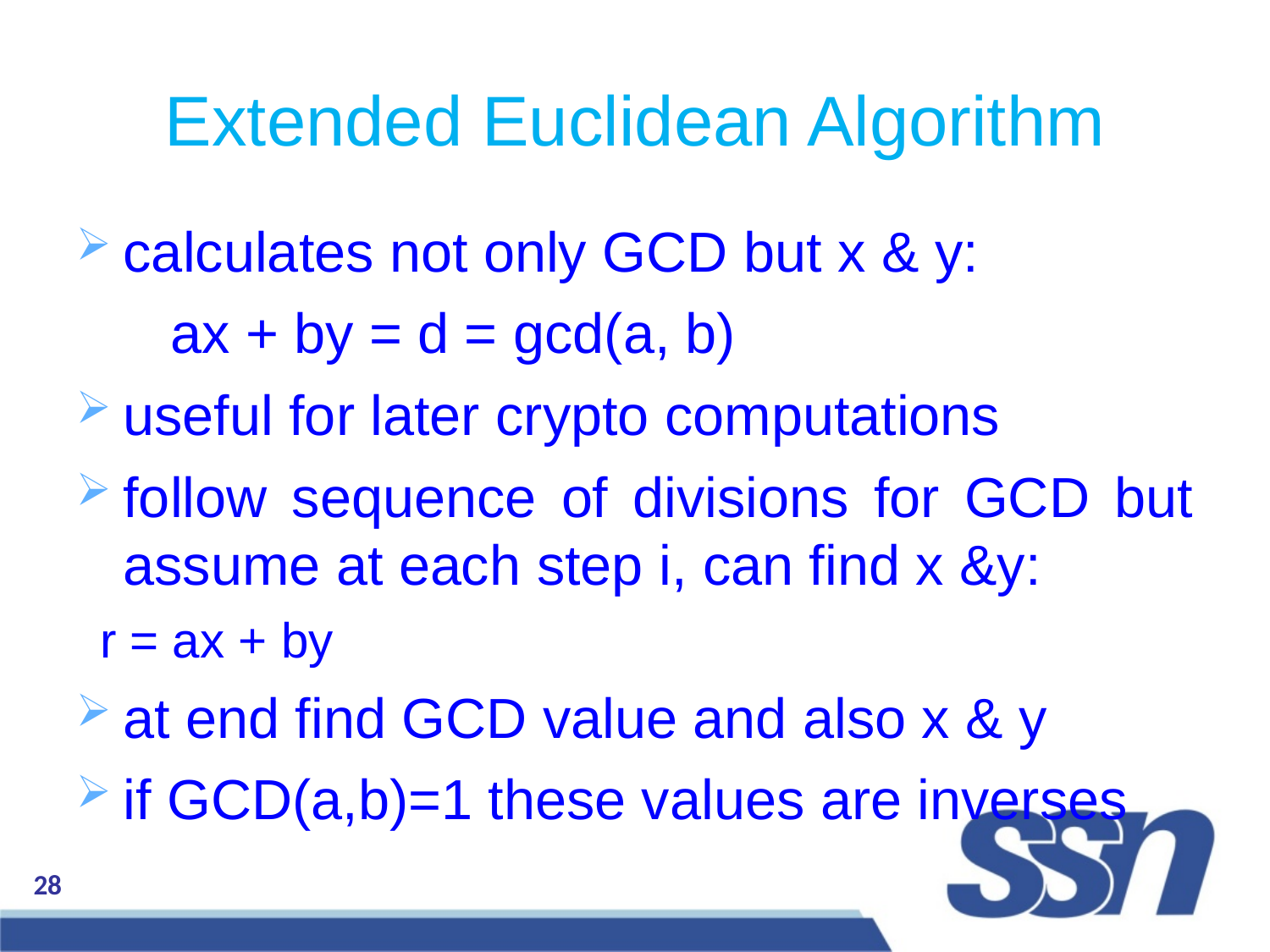

Extended Euclidean Algorithm
calculates not only GCD but x & y:
	   ax + by = d = gcd(a, b)
useful for later crypto computations
follow sequence of divisions for GCD but assume at each step i, can find x &y:
r = ax + by
at end find GCD value and also x & y
if GCD(a,b)=1 these values are inverses